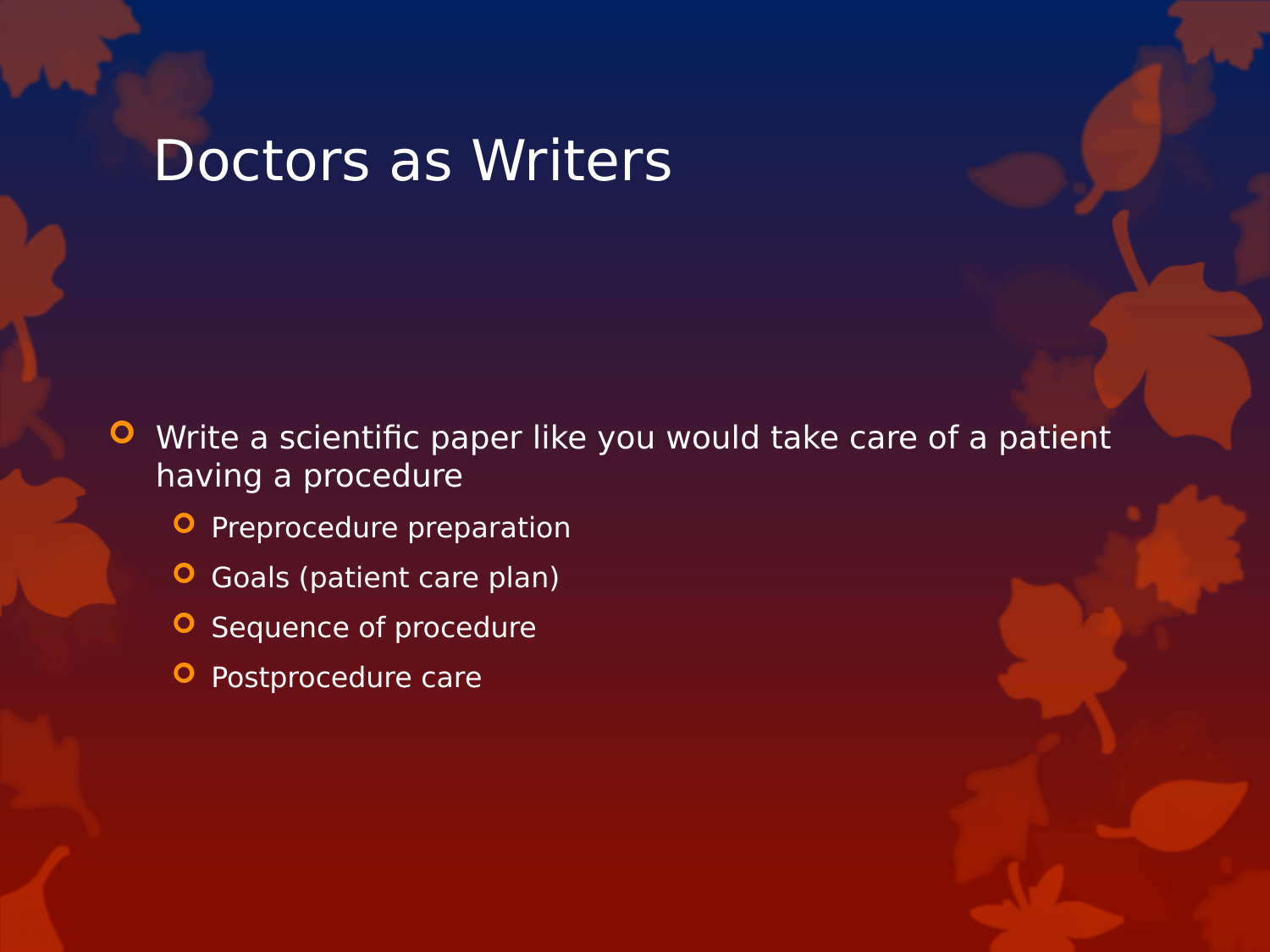

# Doctors as Writers
Write a scientific paper like you would take care of a patient having a procedure
Preprocedure preparation
Goals (patient care plan)
Sequence of procedure
Postprocedure care